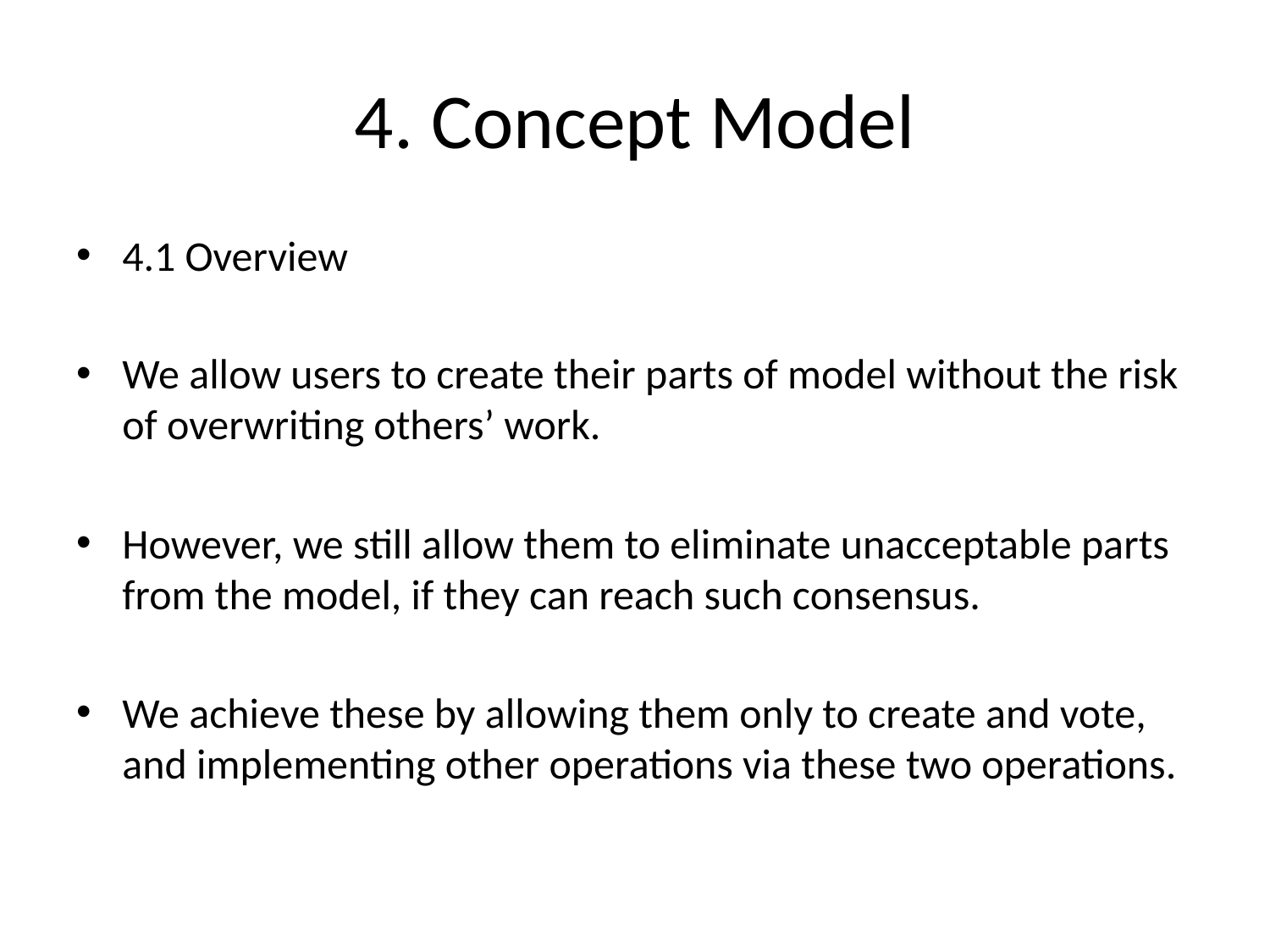

# 4. Concept Model
4.1 Overview

We allow users to create their parts of model without the risk of overwriting others’ work.

However, we still allow them to eliminate unacceptable parts from the model, if they can reach such consensus.

We achieve these by allowing them only to create and vote, and implementing other operations via these two operations.